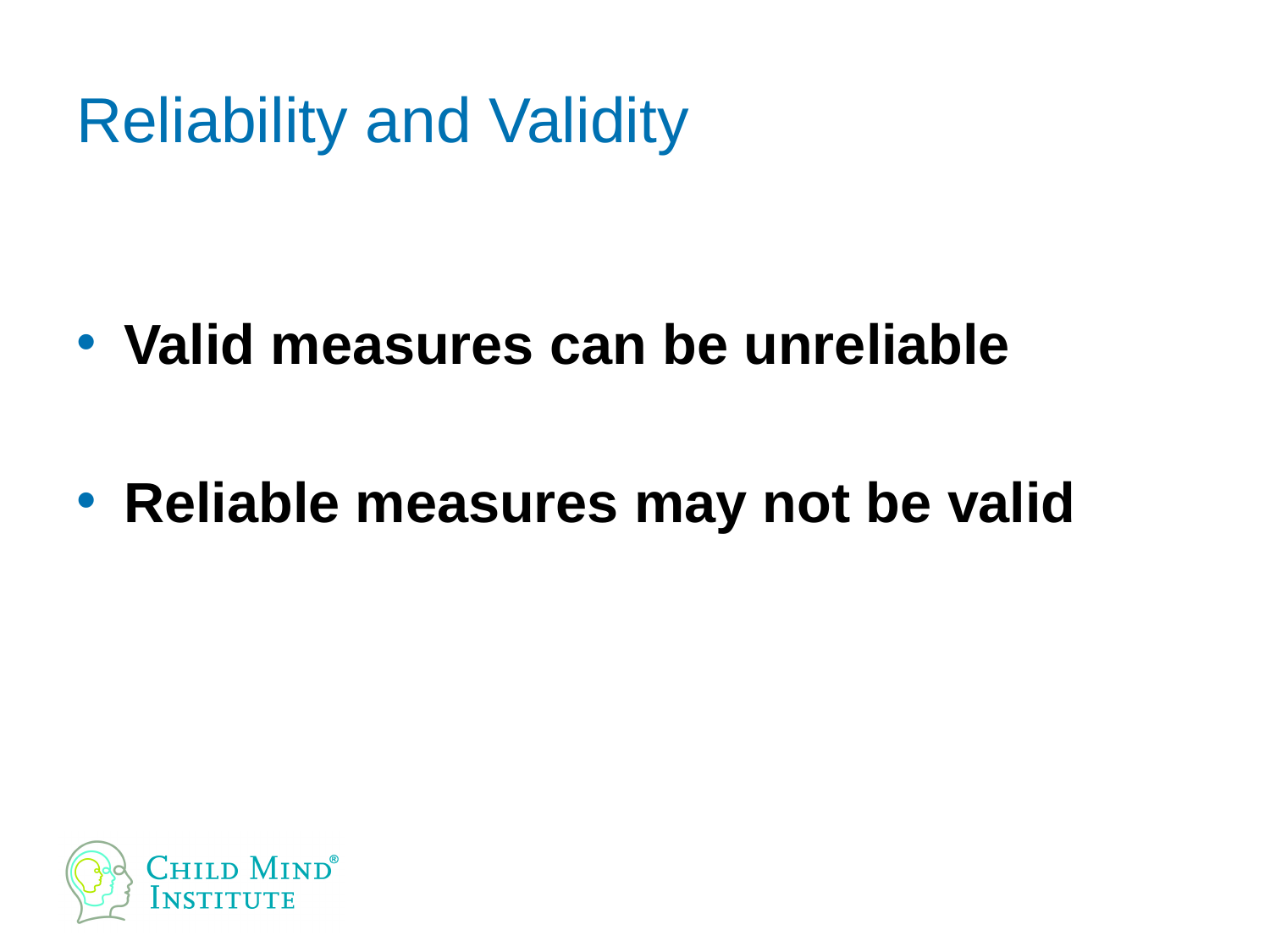

# Reliability and Validity

Valid measures can be unreliable

Reliable measures may not be valid